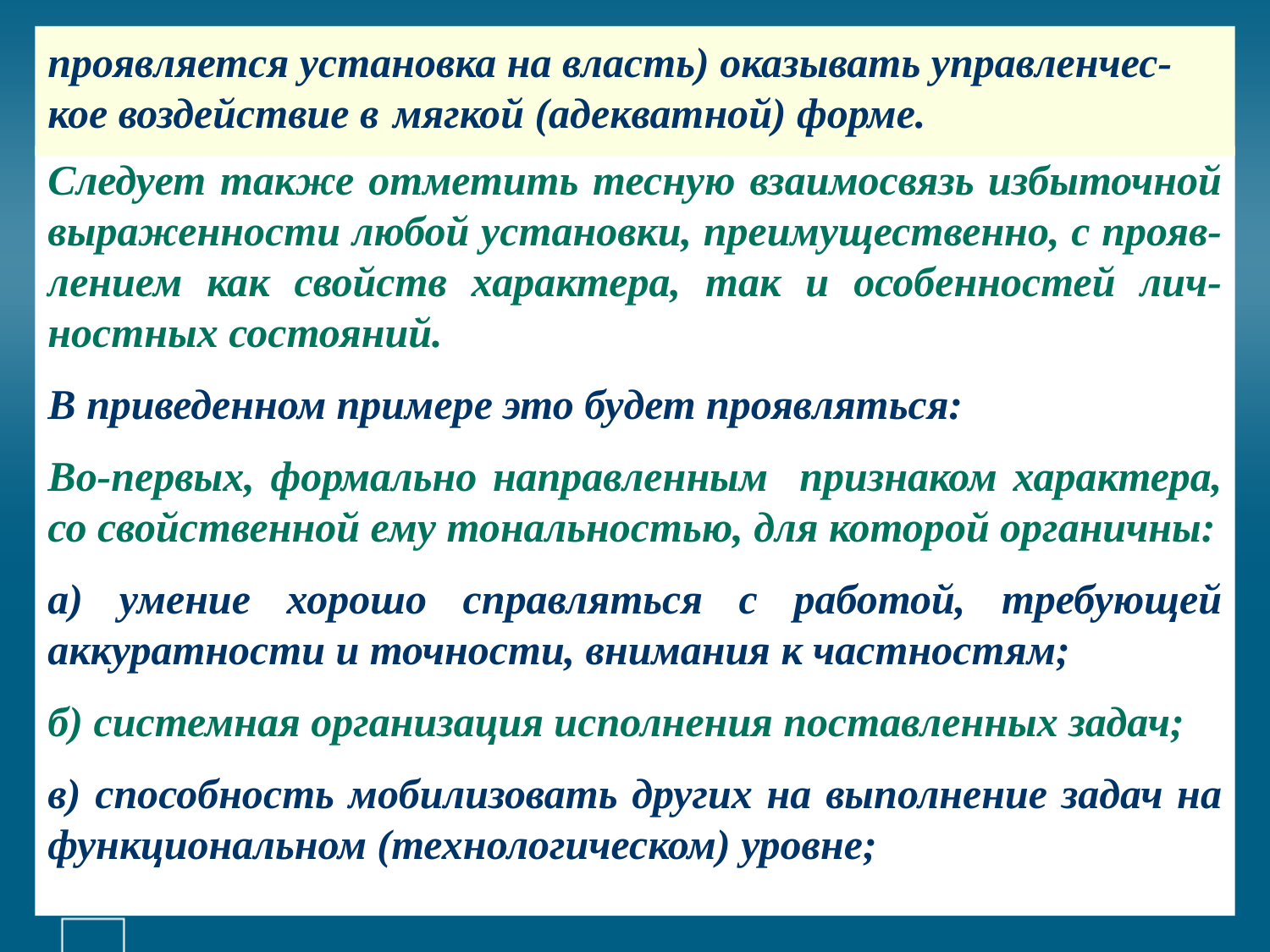

# проявляется установка на власть) оказывать управленчес-кое воздействие в    мягкой (адекватной) форме.
Следует также отметить тесную взаимосвязь избыточной выраженности любой установки, преимущественно, с прояв-лением как свойств характера, так и особенностей лич-ностных состояний.
В приведенном примере это будет проявляться:
Во-первых, формально направленным  признаком характера, со свойственной ему тональностью, для которой органичны:
а) умение хорошо справляться с работой, требующей аккуратности и точности, внимания к частностям;
б) системная организация исполнения поставленных задач;
в) способность мобилизовать других на выполнение задач на функциональном (технологическом) уровне;